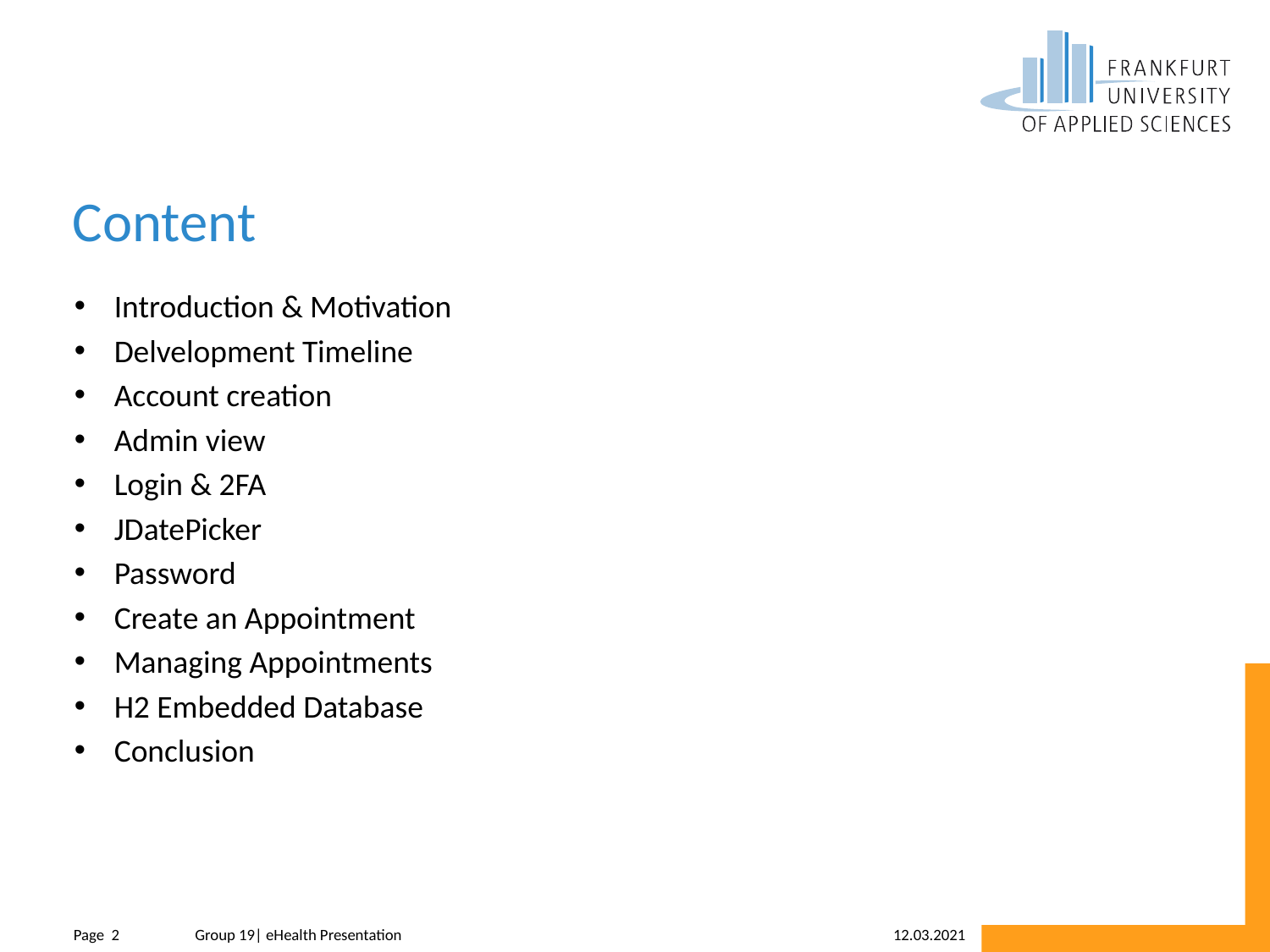

# Content
Introduction & Motivation
Delvelopment Timeline
Account creation
Admin view
Login & 2FA
JDatePicker
Password
Create an Appointment
Managing Appointments
H2 Embedded Database
Conclusion

 12.03.2021
Page  2
Group 19| eHealth Presentation